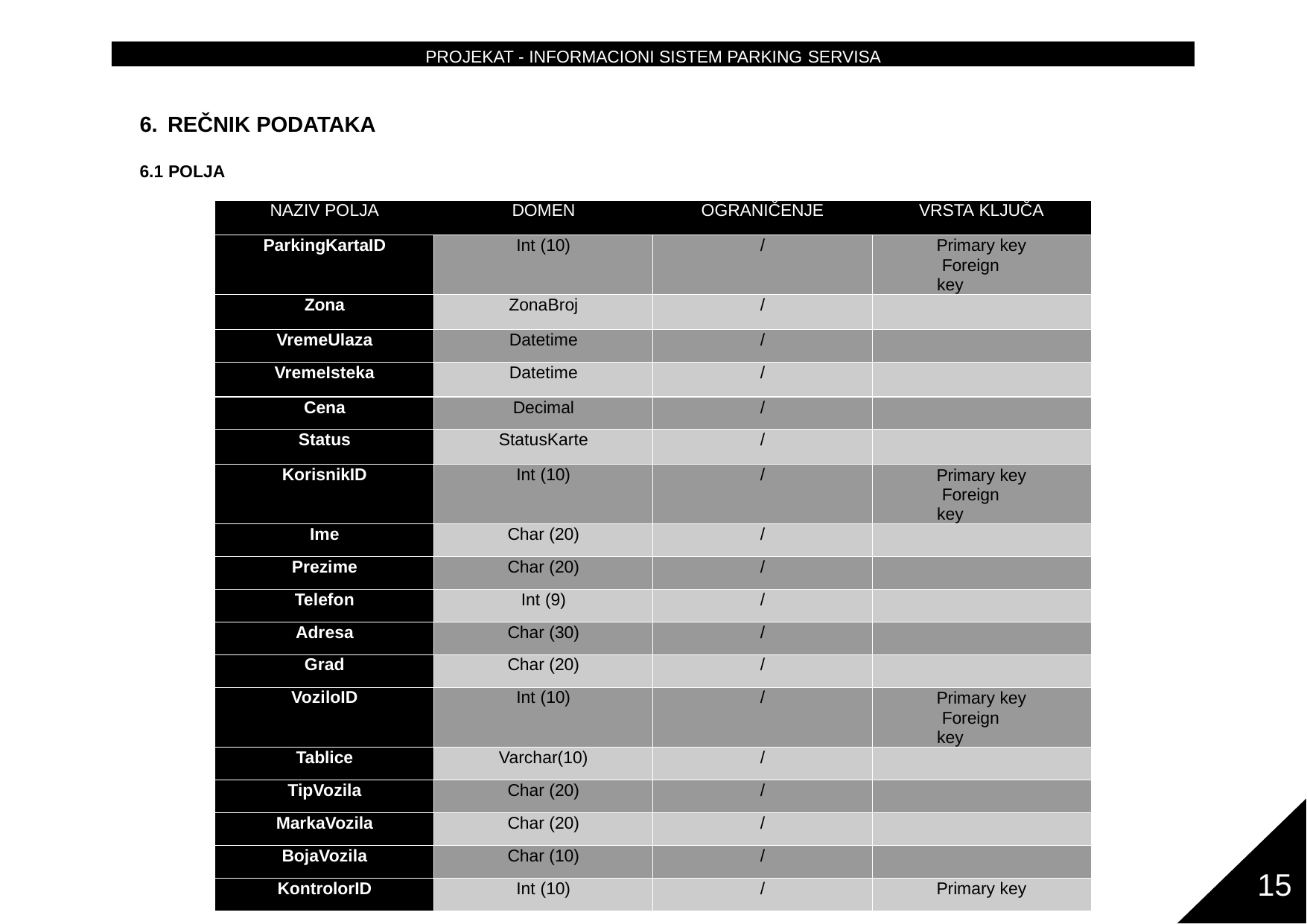

PROJEKAT - INFORMACIONI SISTEM PARKING SERVISA
REČNIK PODATAKA

6.1 POLJA
| NAZIV POLJA | DOMEN | OGRANIČENJE | VRSTA KLJUČA |
| --- | --- | --- | --- |
| ParkingKartaID | Int (10) | / | Primary key Foreign key |
| Zona | ZonaBroj | / |  |
| VremeUlaza | Datetime | / |  |
| VremeIsteka | Datetime | / |  |
| Cena | Decimal | / |  |
| Status | StatusKarte | / |  |
| KorisnikID | Int (10) | / | Primary key Foreign key |
| Ime | Char (20) | / |  |
| Prezime | Char (20) | / |  |
| Telefon | Int (9) | / |  |
| Adresa | Char (30) | / |  |
| Grad | Char (20) | / |  |
| VoziloID | Int (10) | / | Primary key Foreign key |
| Tablice | Varchar(10) | / |  |
| TipVozila | Char (20) | / |  |
| MarkaVozila | Char (20) | / |  |
| BojaVozila | Char (10) | / |  |
| KontrolorID | Int (10) | / | Primary key |

15